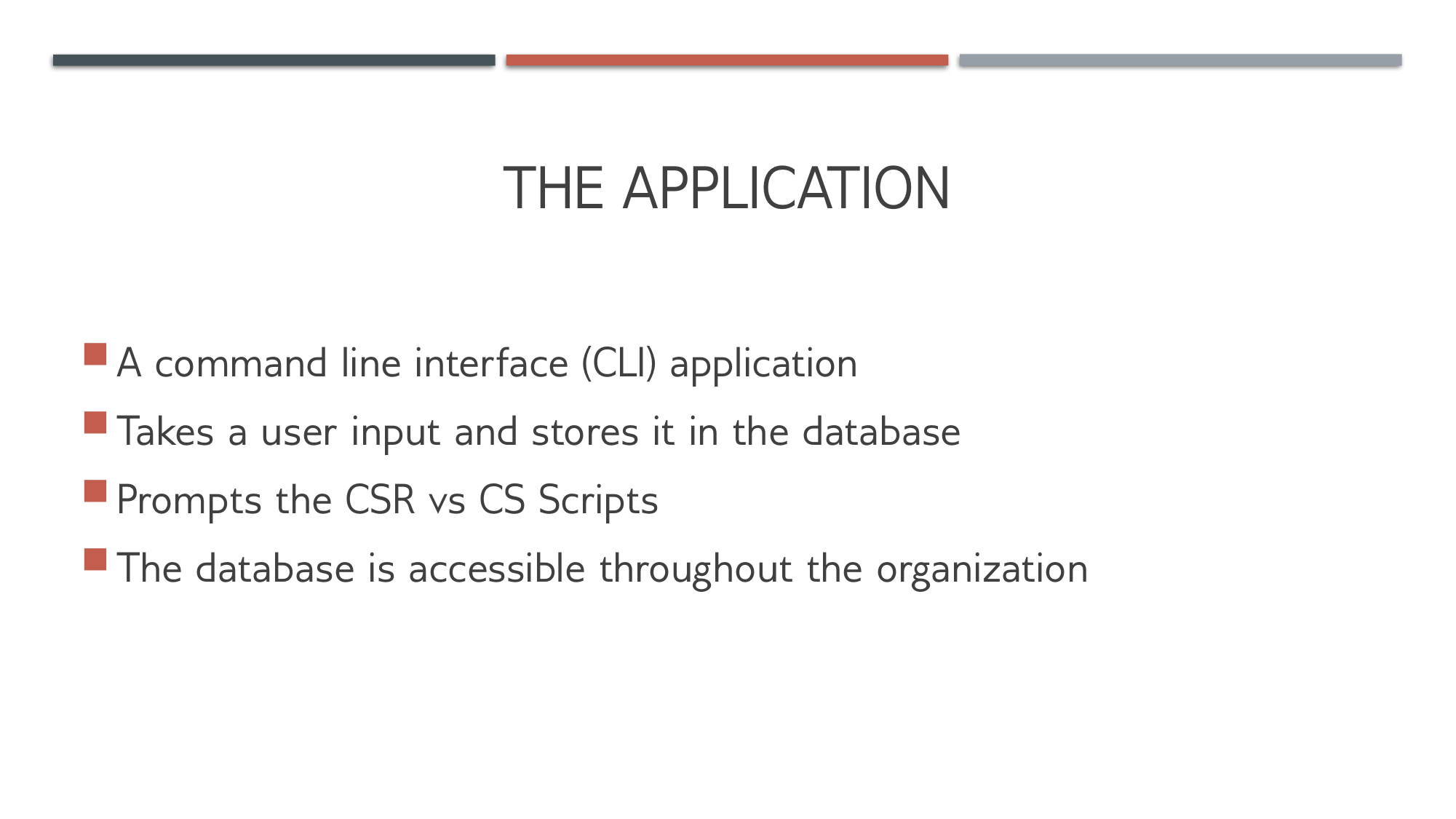

# The application
A command line interface (CLI) application
Takes a user input and stores it in the database
Prompts the CSR vs CS Scripts
The database is accessible throughout the organization